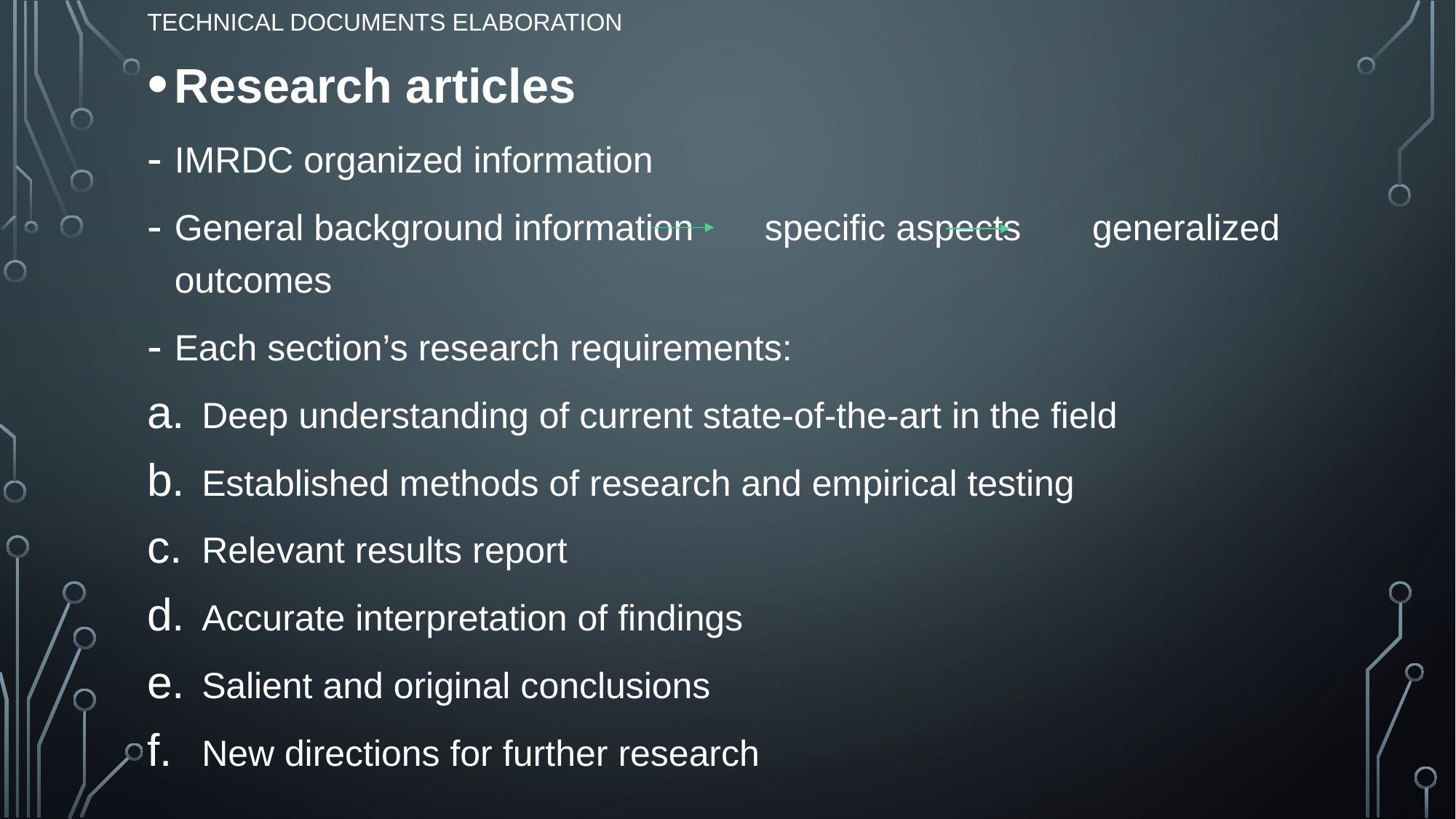

# TECHNICAL DOCUMENTS ELABORATION
Research articles
IMRDC organized information
General background information       specific aspects       generalized outcomes
Each section’s research requirements:
Deep understanding of current state-of-the-art in the field
Established methods of research and empirical testing
Relevant results report
Accurate interpretation of findings
Salient and original conclusions
New directions for further research